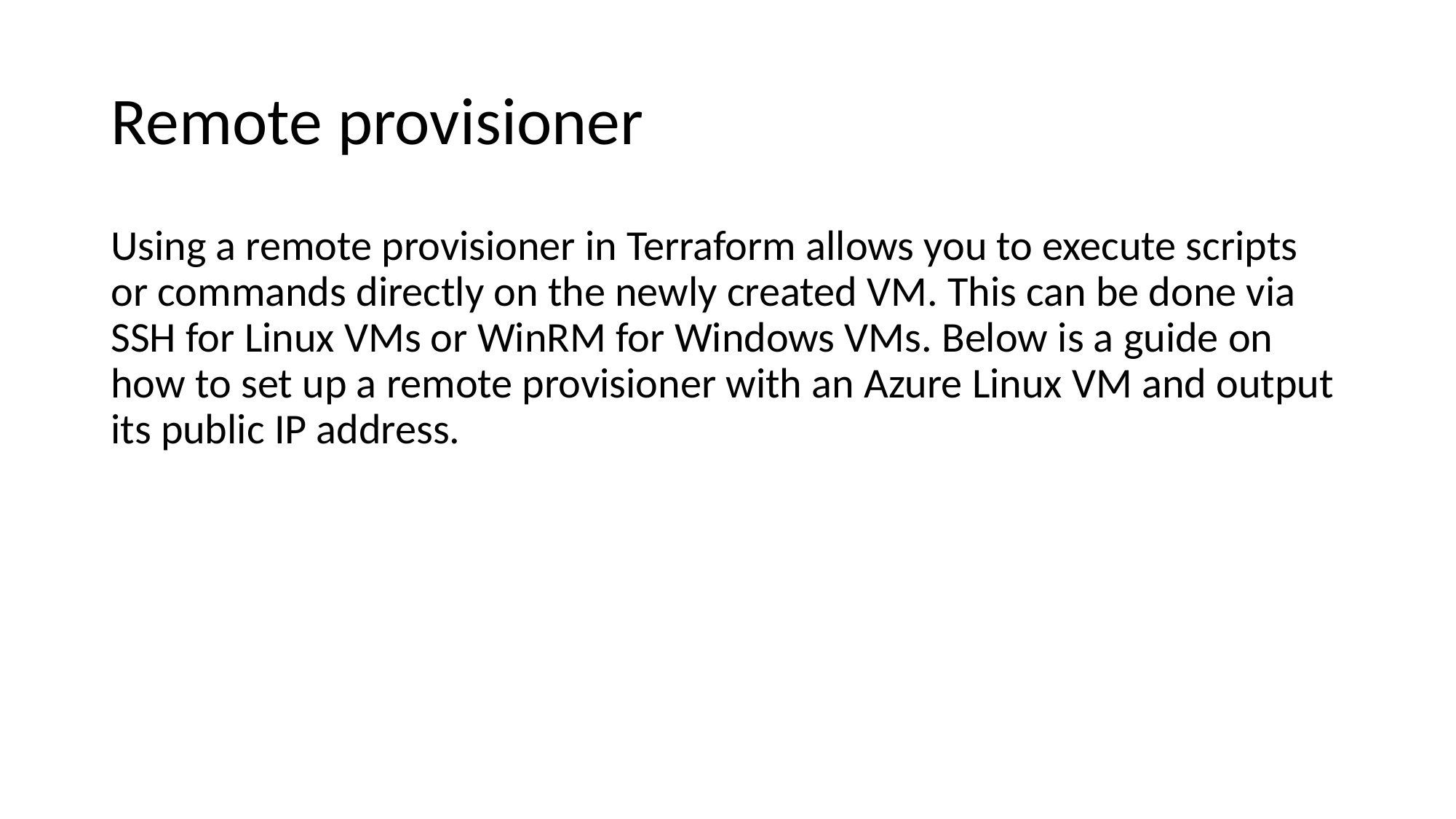

# Remote provisioner
Using a remote provisioner in Terraform allows you to execute scripts or commands directly on the newly created VM. This can be done via SSH for Linux VMs or WinRM for Windows VMs. Below is a guide on how to set up a remote provisioner with an Azure Linux VM and output its public IP address.